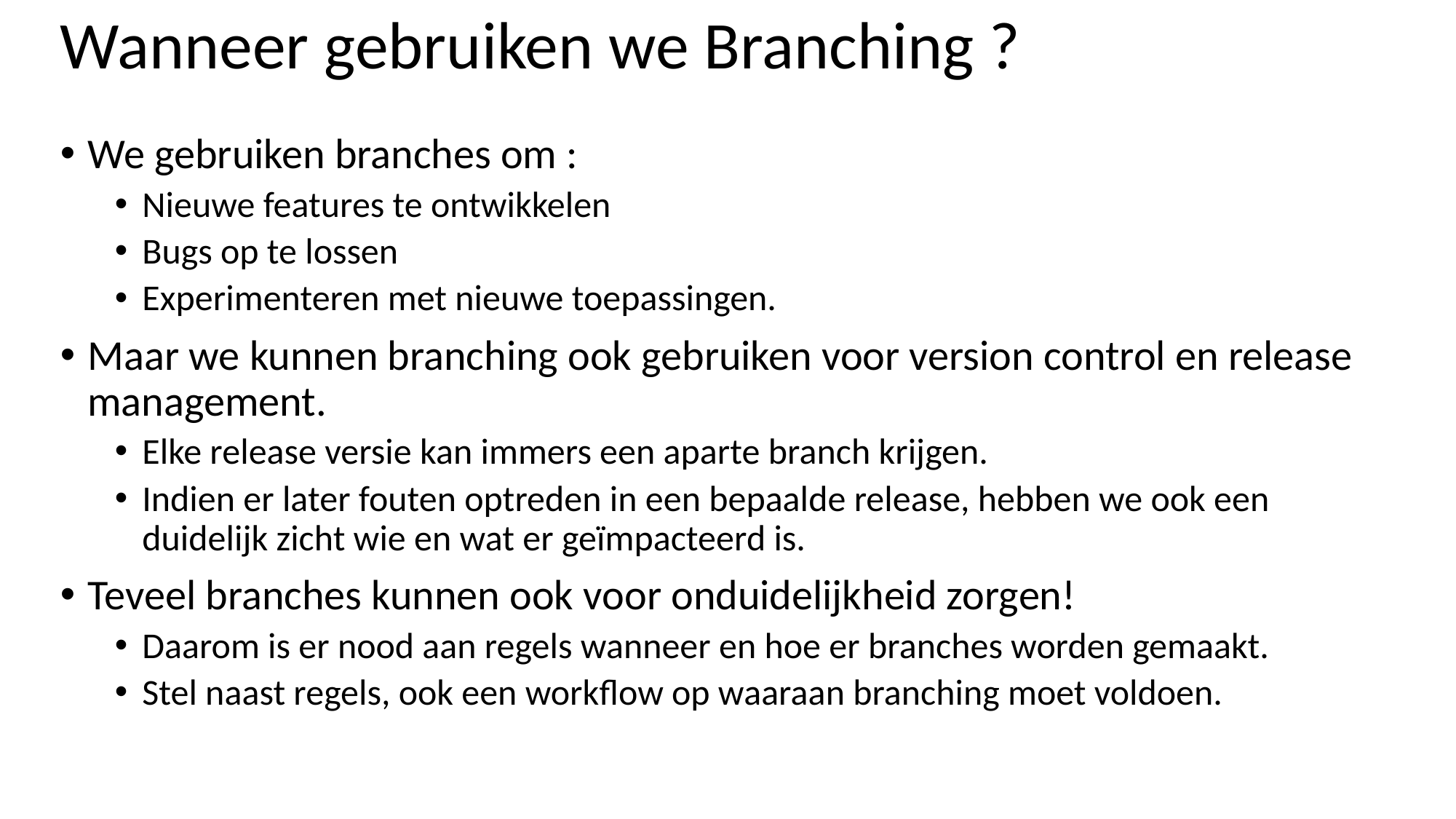

# Wanneer gebruiken we Branching ?
We gebruiken branches om :
Nieuwe features te ontwikkelen
Bugs op te lossen
Experimenteren met nieuwe toepassingen.
Maar we kunnen branching ook gebruiken voor version control en release management.
Elke release versie kan immers een aparte branch krijgen.
Indien er later fouten optreden in een bepaalde release, hebben we ook een duidelijk zicht wie en wat er geïmpacteerd is.
Teveel branches kunnen ook voor onduidelijkheid zorgen!
Daarom is er nood aan regels wanneer en hoe er branches worden gemaakt.
Stel naast regels, ook een workflow op waaraan branching moet voldoen.